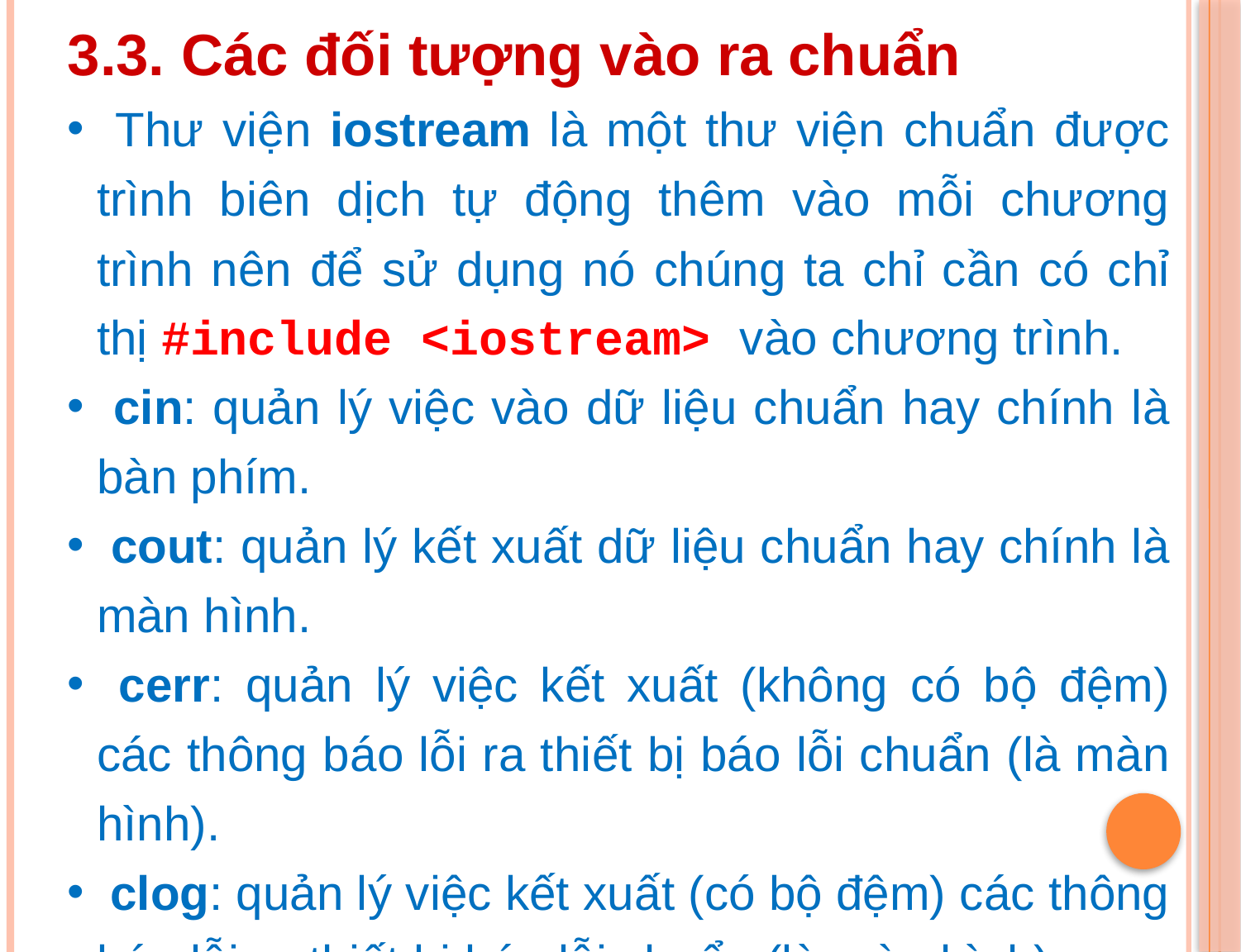

3.3. Các đối tượng vào ra chuẩn
 Thư viện iostream là một thư viện chuẩn được trình biên dịch tự động thêm vào mỗi chương trình nên để sử dụng nó chúng ta chỉ cần có chỉ thị #include <iostream> vào chương trình.
 cin: quản lý việc vào dữ liệu chuẩn hay chính là bàn phím.
 cout: quản lý kết xuất dữ liệu chuẩn hay chính là màn hình.
 cerr: quản lý việc kết xuất (không có bộ đệm) các thông báo lỗi ra thiết bị báo lỗi chuẩn (là màn hình).
 clog: quản lý việc kết xuất (có bộ đệm) các thông báo lỗi ra thiết bị báo lỗi chuẩn (là màn hình).